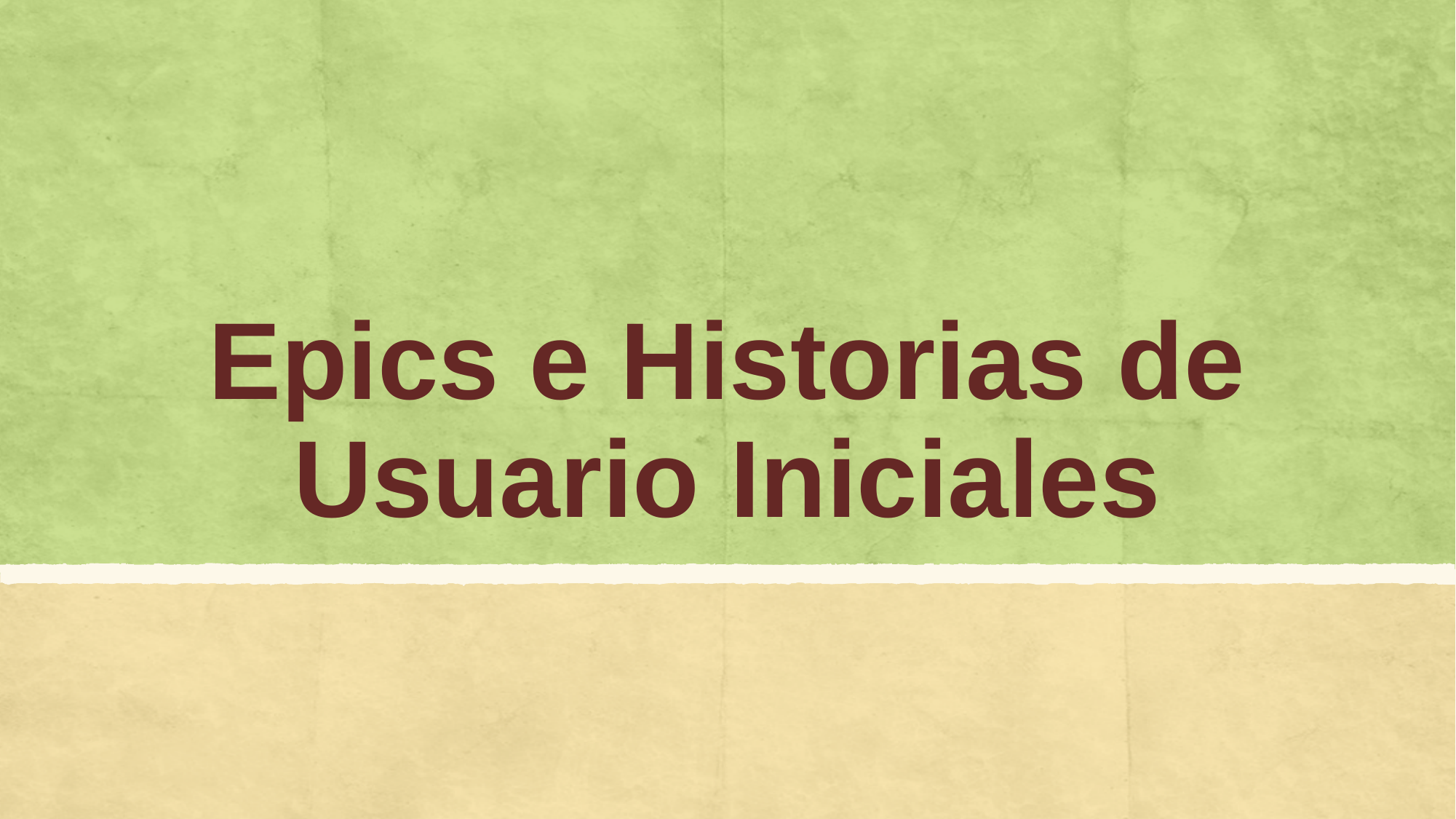

# Epics e Historias de Usuario Iniciales